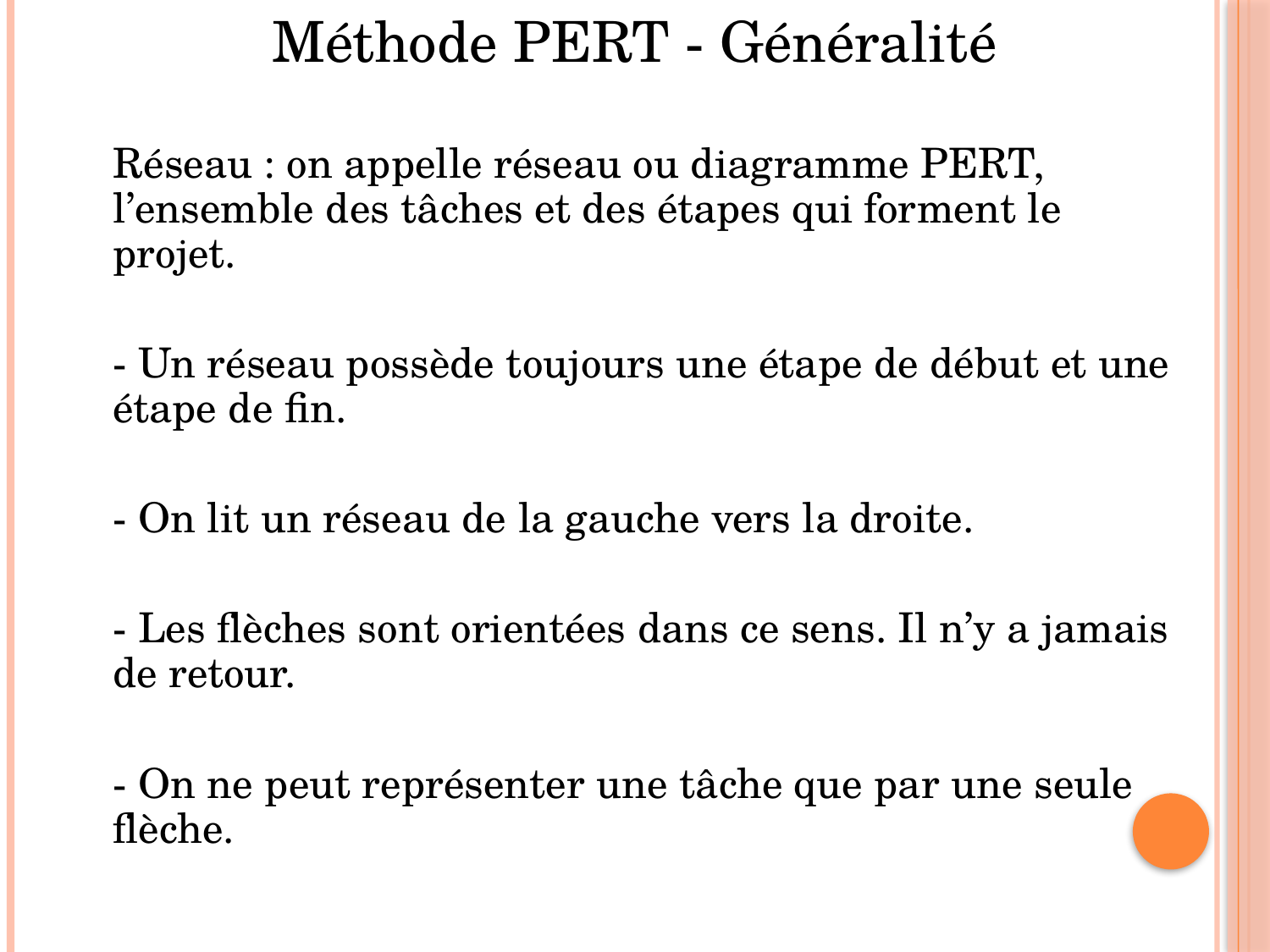

Méthode PERT - Généralité
	Réseau : on appelle réseau ou diagramme PERT, l’ensemble des tâches et des étapes qui forment le projet.

	- Un réseau possède toujours une étape de début et une étape de fin.

	- On lit un réseau de la gauche vers la droite.

	- Les flèches sont orientées dans ce sens. Il n’y a jamais de retour.

	- On ne peut représenter une tâche que par une seule flèche.